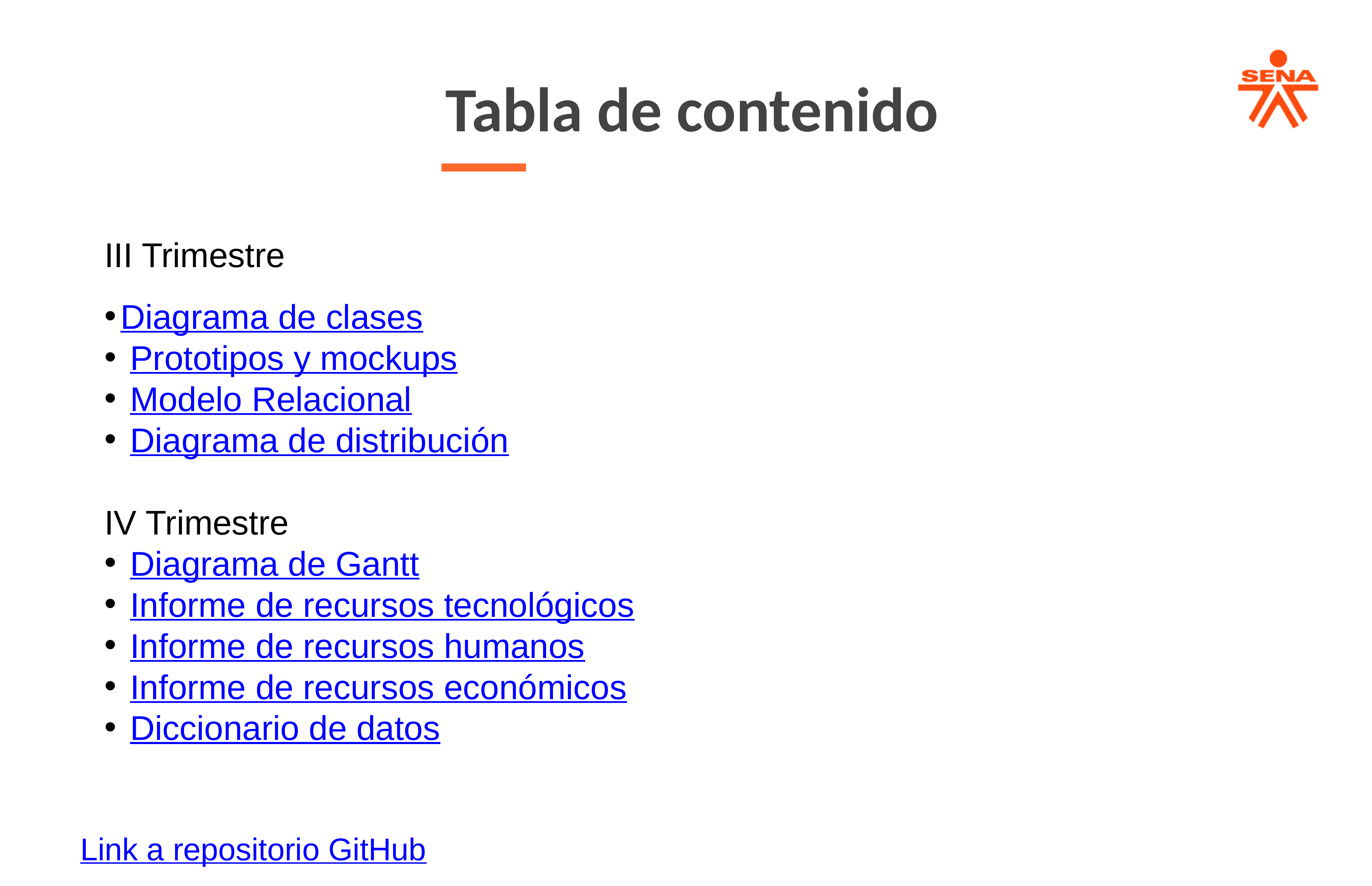

Tabla de contenido

III Trimestre
Diagrama de clases
Prototipos y mockups
Modelo Relacional
Diagrama de distribución

IV Trimestre
Diagrama de Gantt
Informe de recursos tecnológicos
Informe de recursos humanos
Informe de recursos económicos
Diccionario de datos
Link a repositorio GitHub